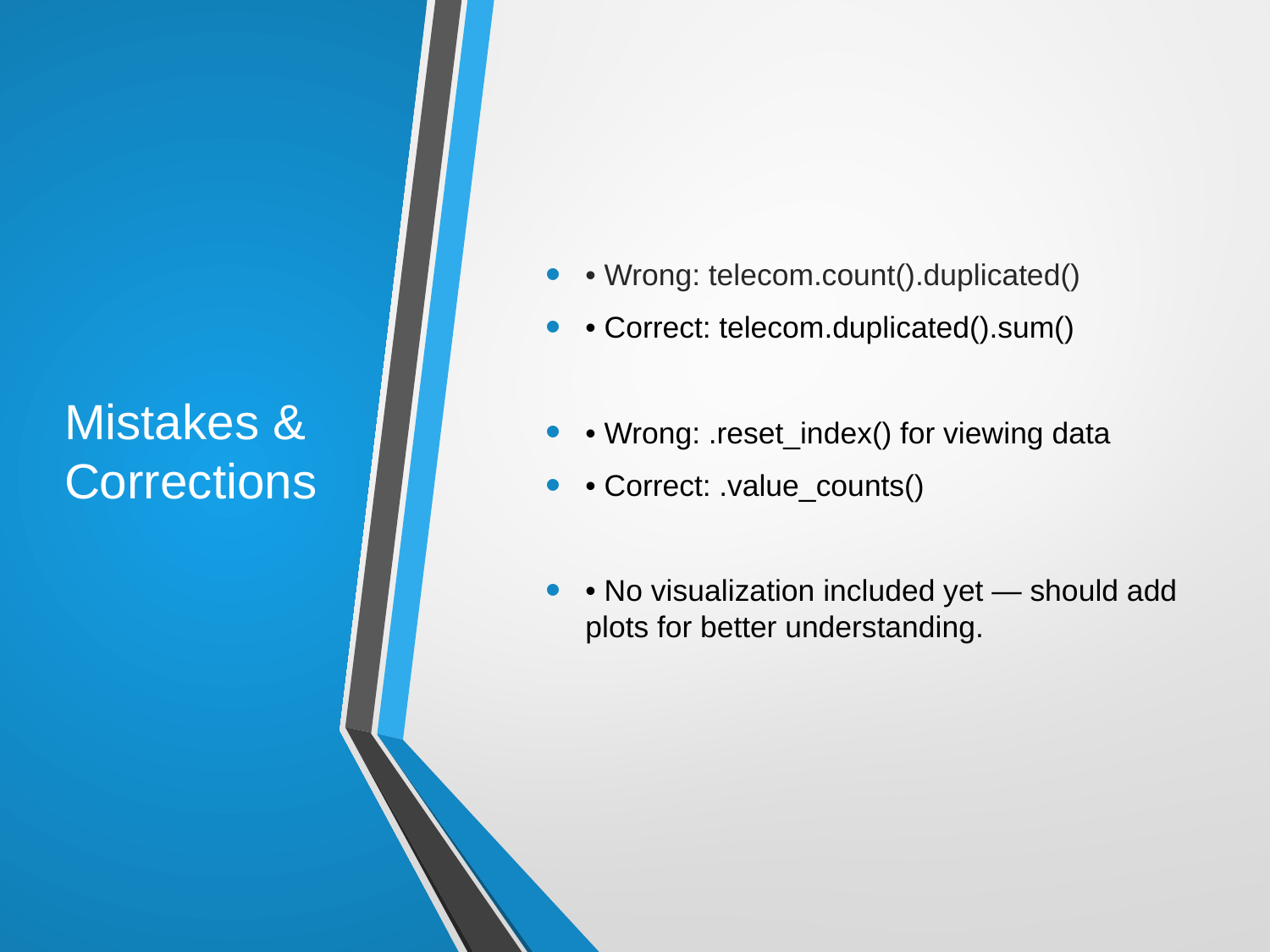

# Mistakes & Corrections
• Wrong: telecom.count().duplicated()
• Correct: telecom.duplicated().sum()

• Wrong: .reset_index() for viewing data
• Correct: .value_counts()

• No visualization included yet — should add plots for better understanding.